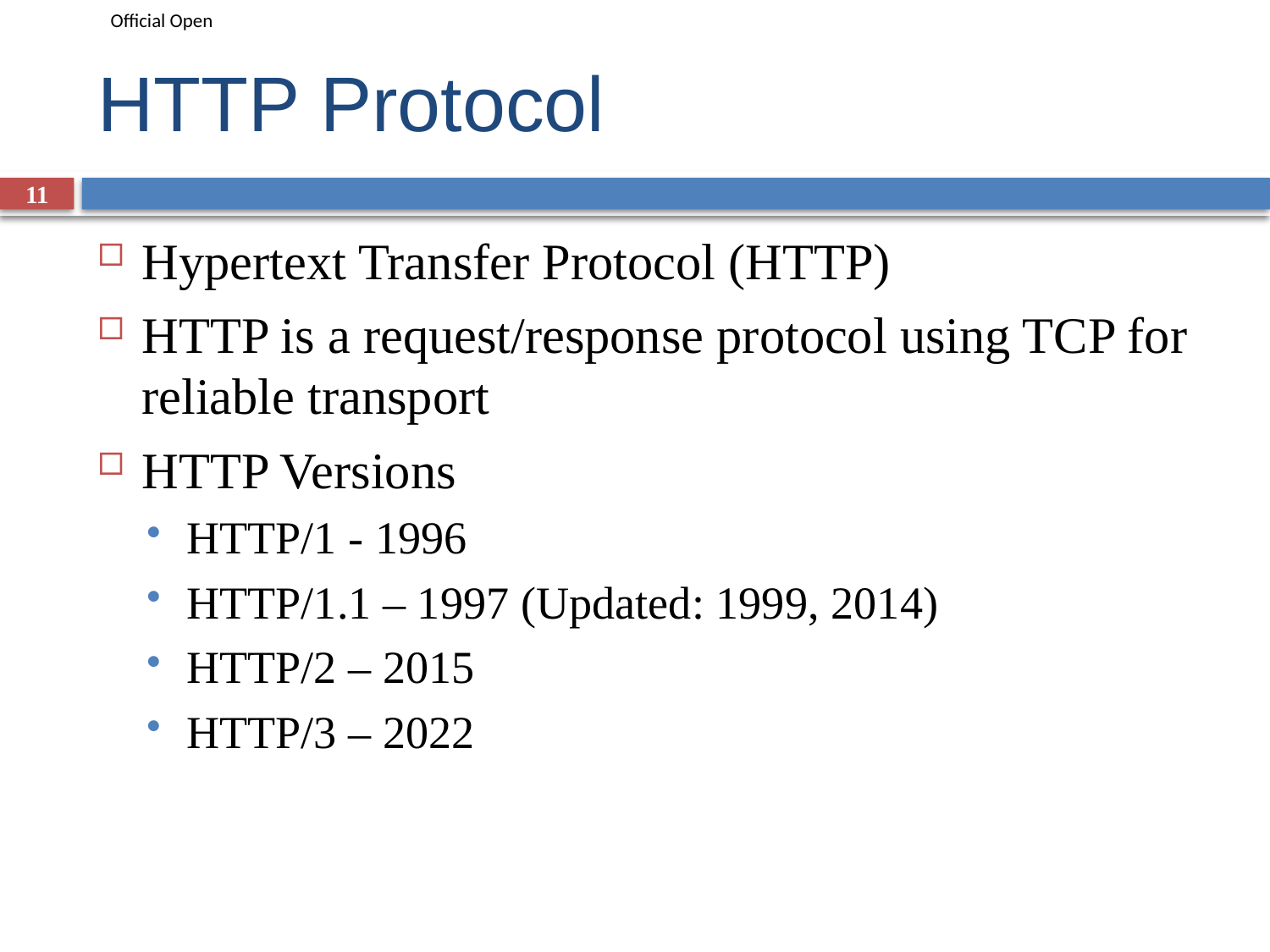

# HTTP Protocol
11
Hypertext Transfer Protocol (HTTP)
HTTP is a request/response protocol using TCP for reliable transport
HTTP Versions
HTTP/1 - 1996
HTTP/1.1 – 1997 (Updated: 1999, 2014)
HTTP/2 – 2015
HTTP/3 – 2022